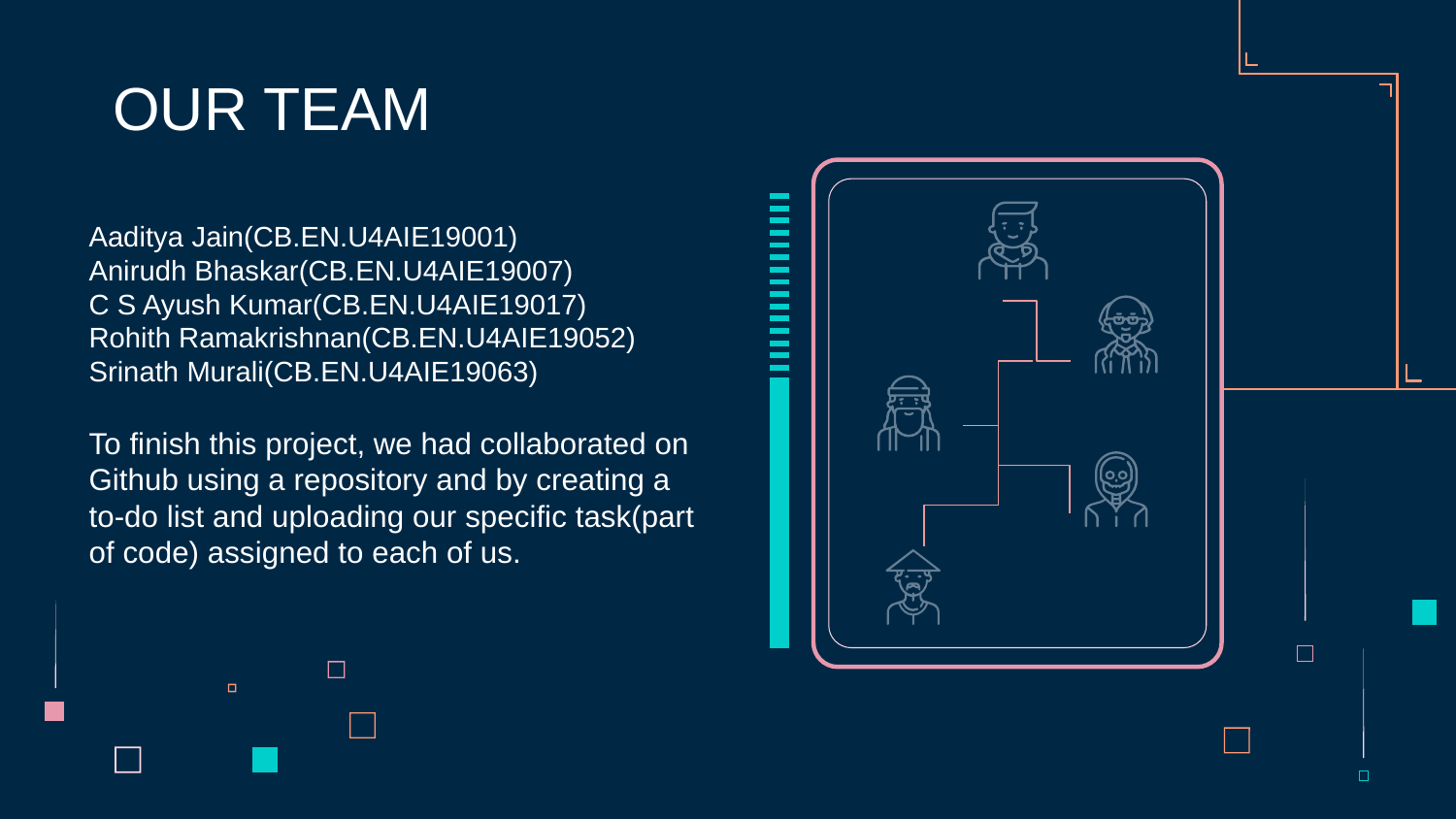

# OUR TEAM

Aaditya Jain(CB.EN.U4AIE19001)
Anirudh Bhaskar(CB.EN.U4AIE19007)
C S Ayush Kumar(CB.EN.U4AIE19017)
Rohith Ramakrishnan(CB.EN.U4AIE19052)
Srinath Murali(CB.EN.U4AIE19063)

To finish this project, we had collaborated on Github using a repository and by creating a to-do list and uploading our specific task(part of code) assigned to each of us.